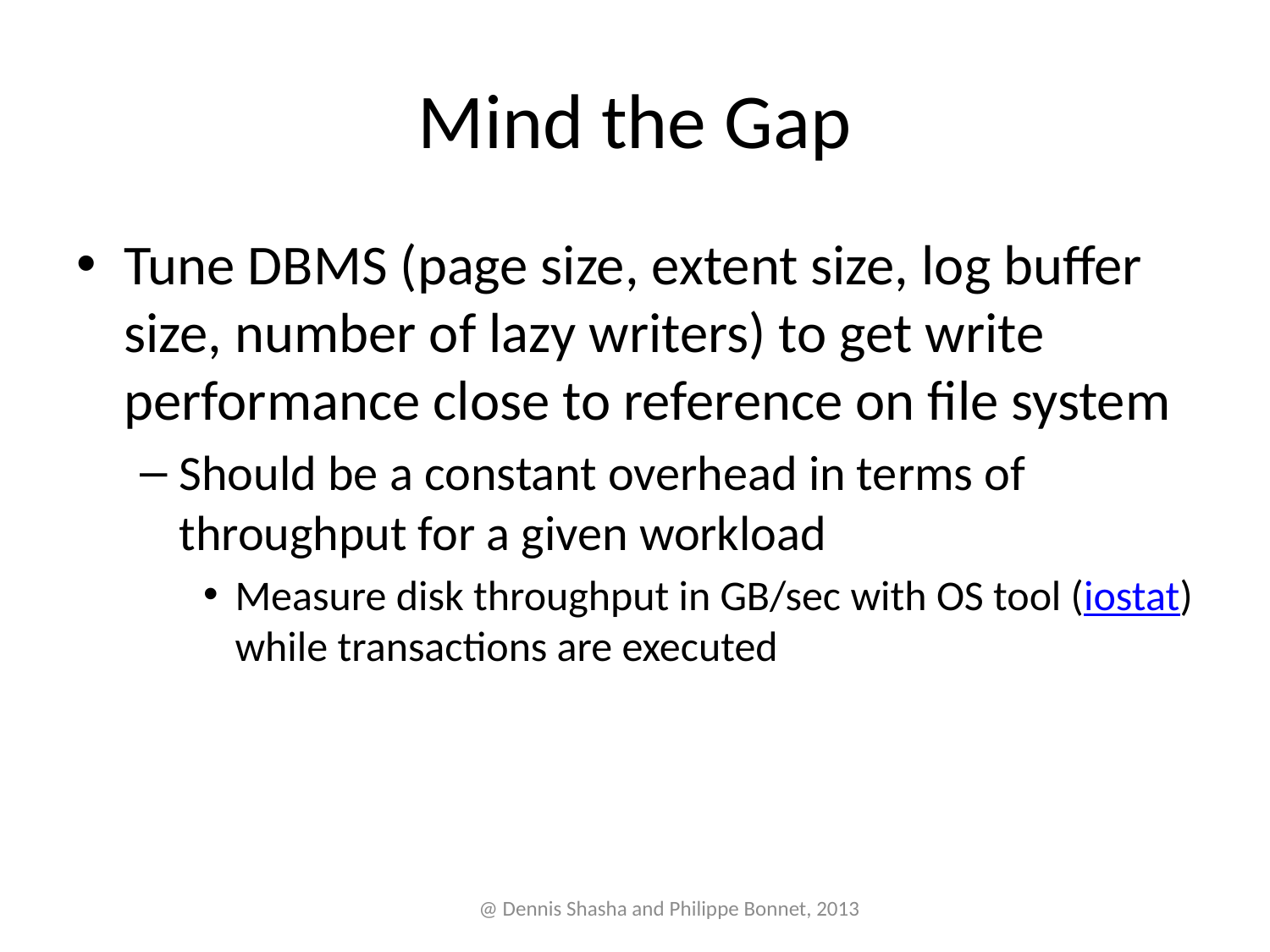

# Mind the Gap
Tune DBMS (page size, extent size, log buffer size, number of lazy writers) to get write performance close to reference on file system
Should be a constant overhead in terms of throughput for a given workload
Measure disk throughput in GB/sec with OS tool (iostat) while transactions are executed
@ Dennis Shasha and Philippe Bonnet, 2013